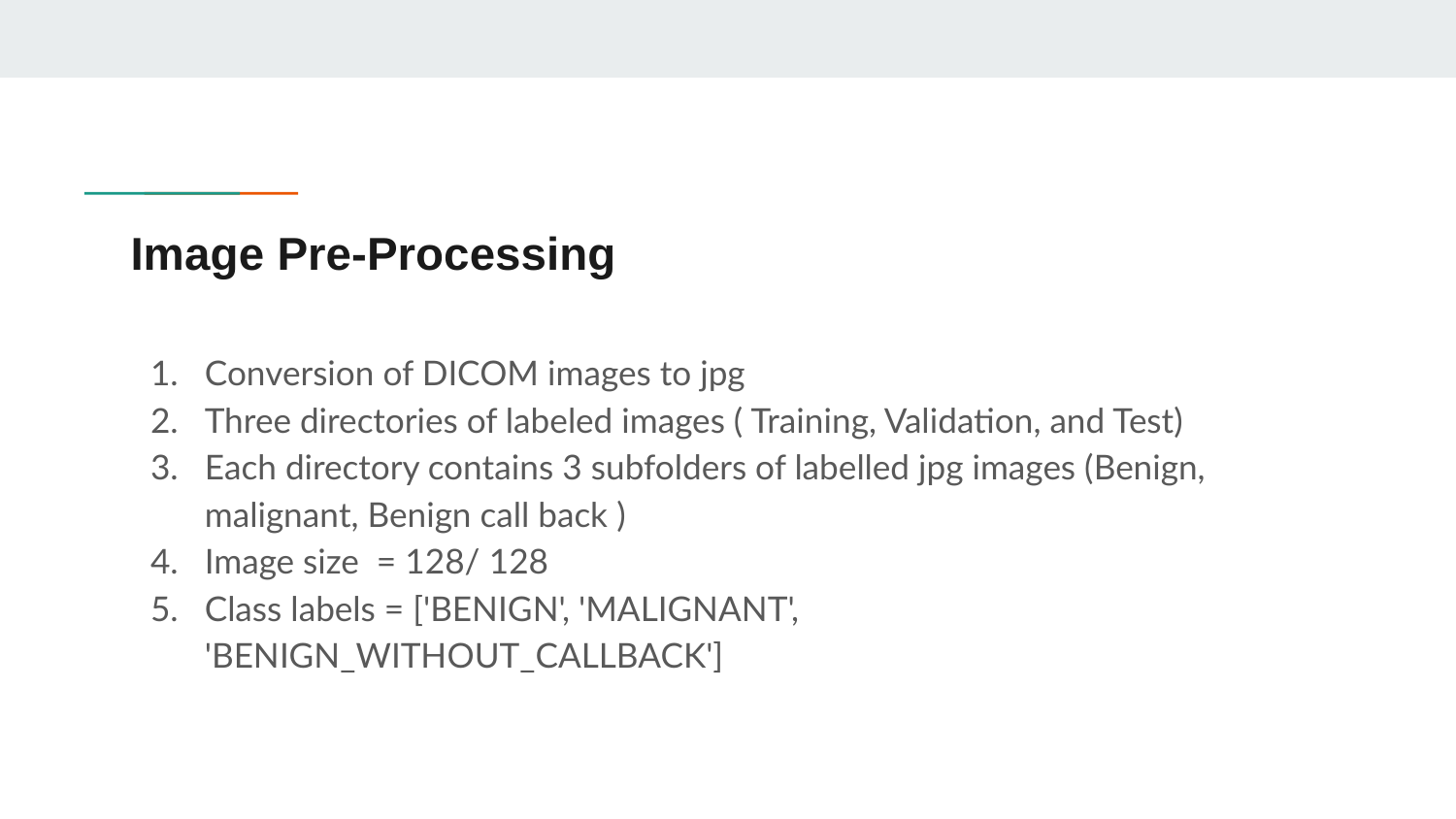

# Image Pre-Processing
Conversion of DICOM images to jpg
Three directories of labeled images ( Training, Validation, and Test)
Each directory contains 3 subfolders of labelled jpg images (Benign, malignant, Benign call back )
Image size  = 128/ 128
Class labels = ['BENIGN', 'MALIGNANT', 'BENIGN_WITHOUT_CALLBACK']